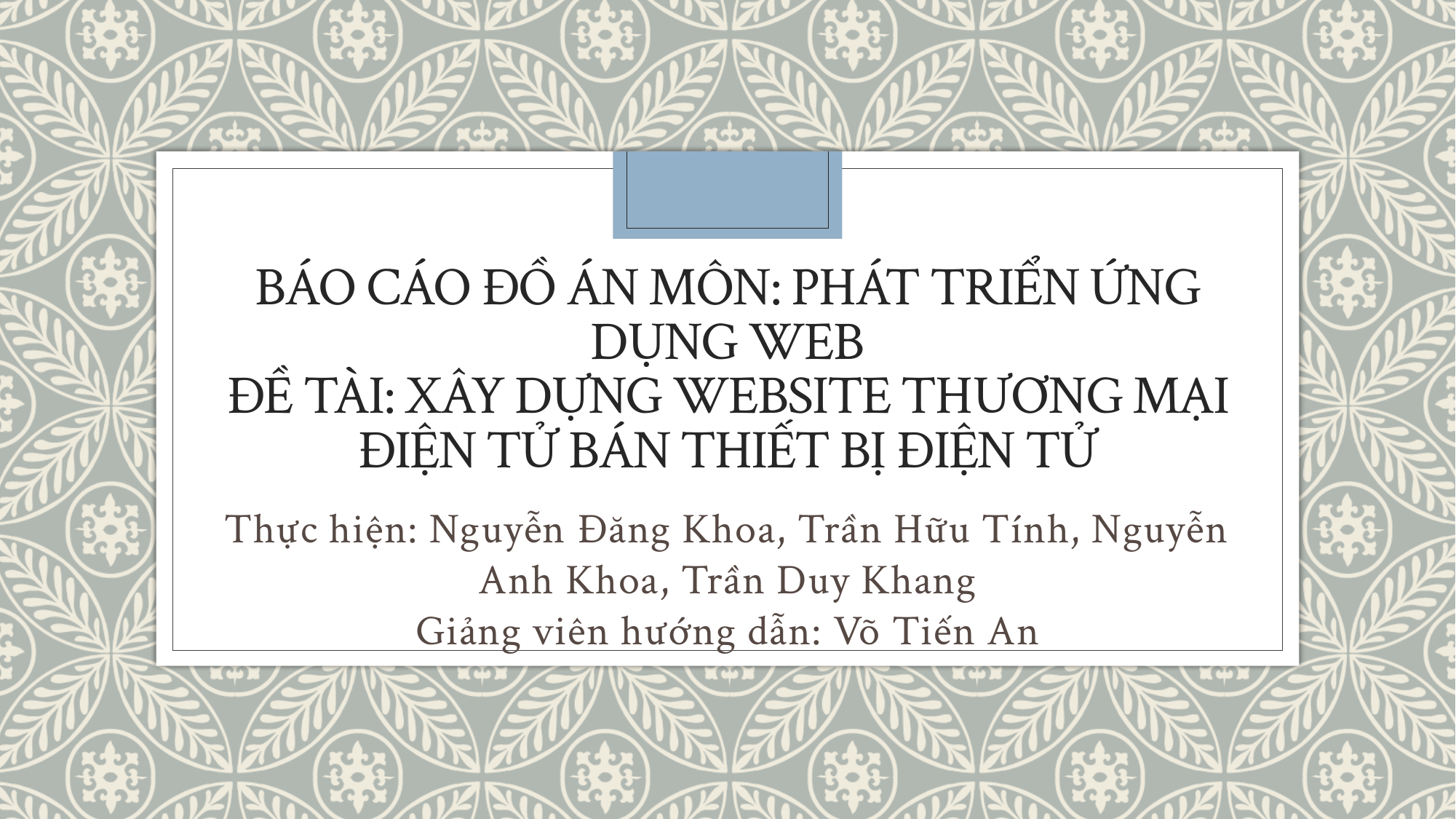

# Báo Cáo ĐỒ Án MÔN: PHát triển ứng dụng web Đề Tài: XÂY dựng website thương mại điện tử bán thiết bị điện tử
Thực hiện: Nguyễn Đăng Khoa, Trần Hữu Tính, Nguyễn Anh Khoa, Trần Duy Khang
Giảng viên hướng dẫn: Võ Tiến An